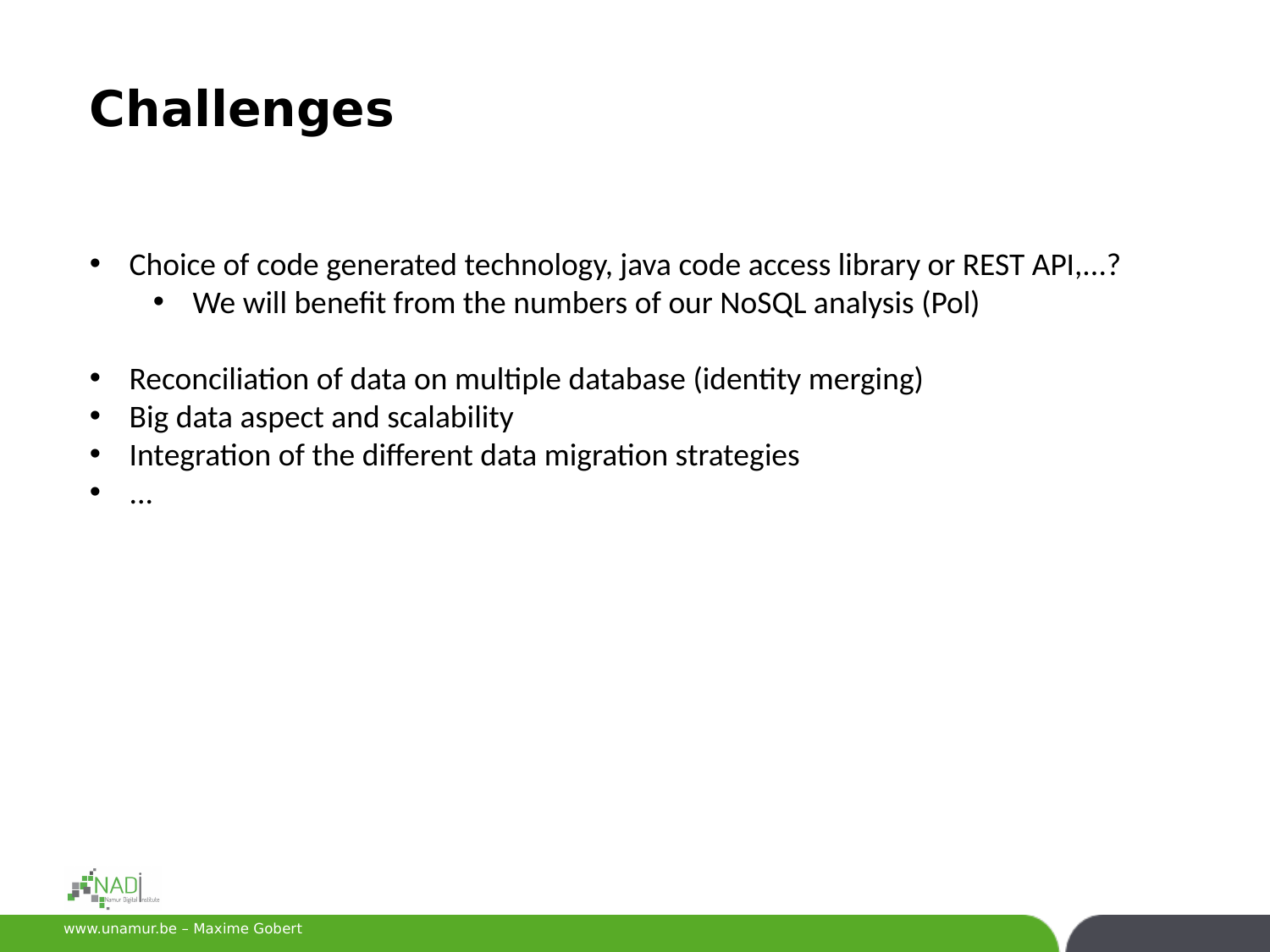

Challenges

Choice of code generated technology, java code access library or REST API,...?
We will benefit from the numbers of our NoSQL analysis (Pol)

Reconciliation of data on multiple database (identity merging)
Big data aspect and scalability
Integration of the different data migration strategies
...